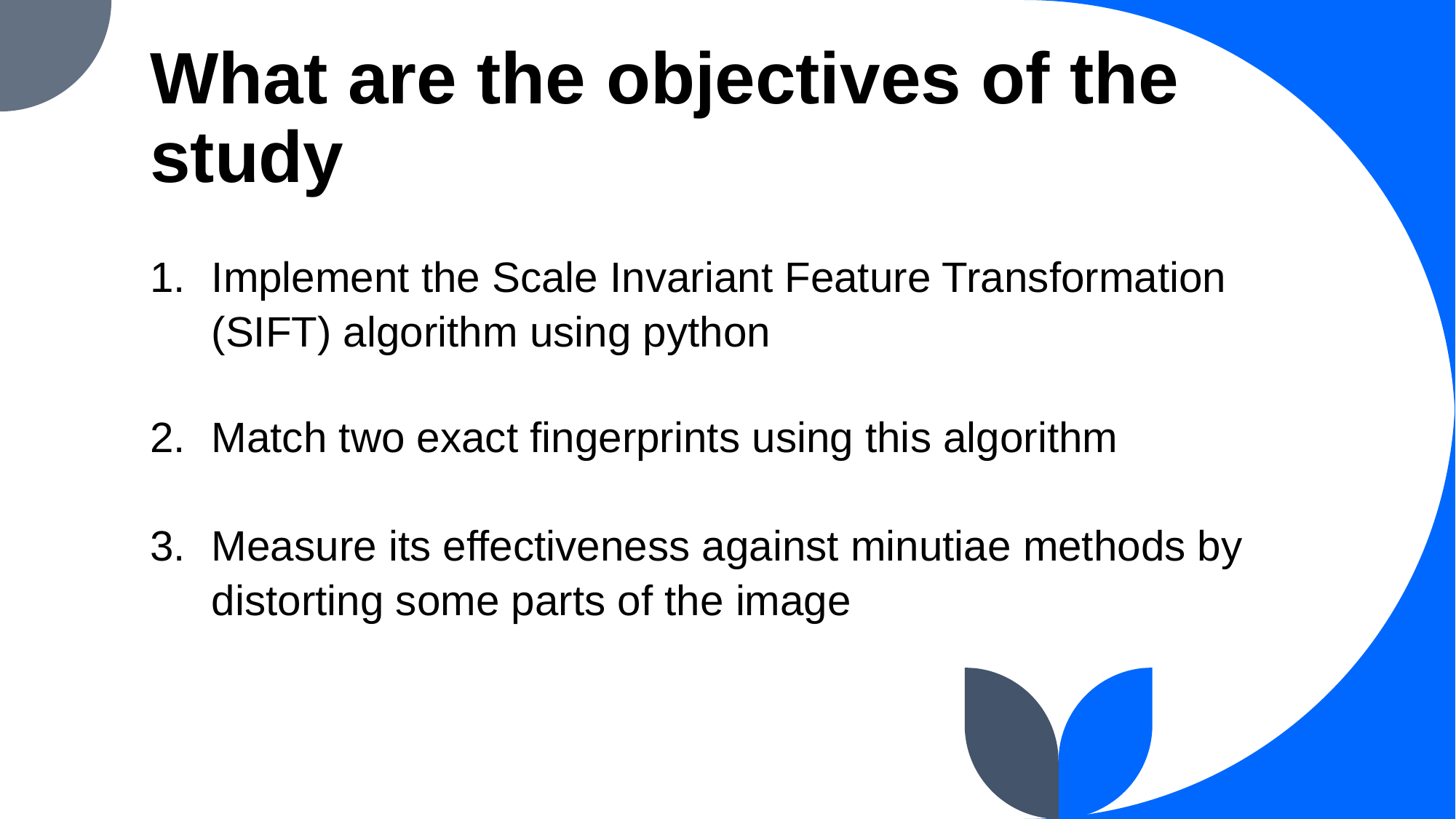

# What are the objectives of the study
Implement the Scale Invariant Feature Transformation (SIFT) algorithm using python
Match two exact fingerprints using this algorithm

Measure its effectiveness against minutiae methods by distorting some parts of the image